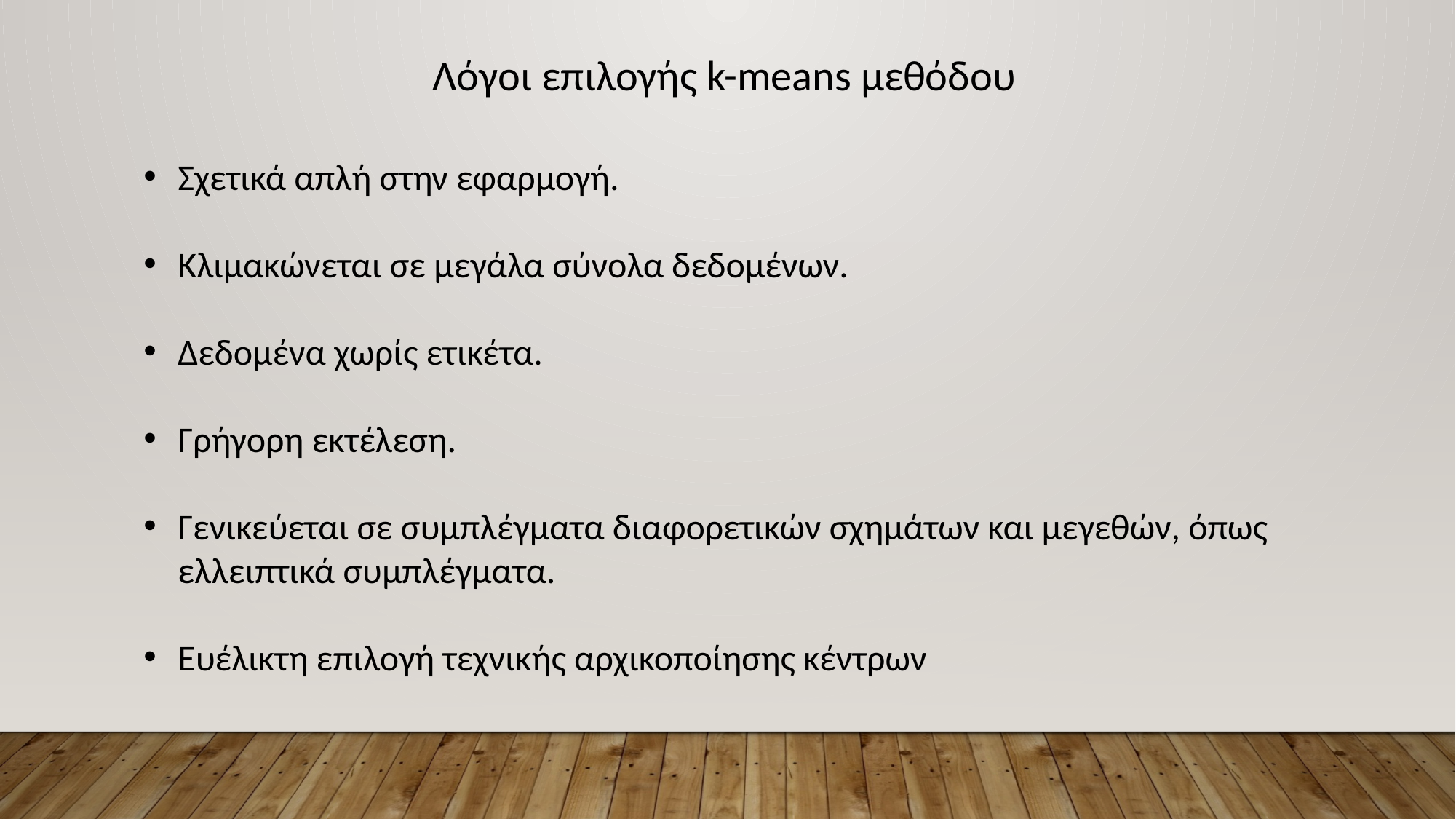

Λόγοι επιλογής k-means μεθόδου
Σχετικά απλή στην εφαρμογή.

Κλιμακώνεται σε μεγάλα σύνολα δεδομένων.

Δεδομένα χωρίς ετικέτα.

Γρήγορη εκτέλεση.

Γενικεύεται σε συμπλέγματα διαφορετικών σχημάτων και μεγεθών, όπως ελλειπτικά συμπλέγματα.

Ευέλικτη επιλογή τεχνικής αρχικοποίησης κέντρων